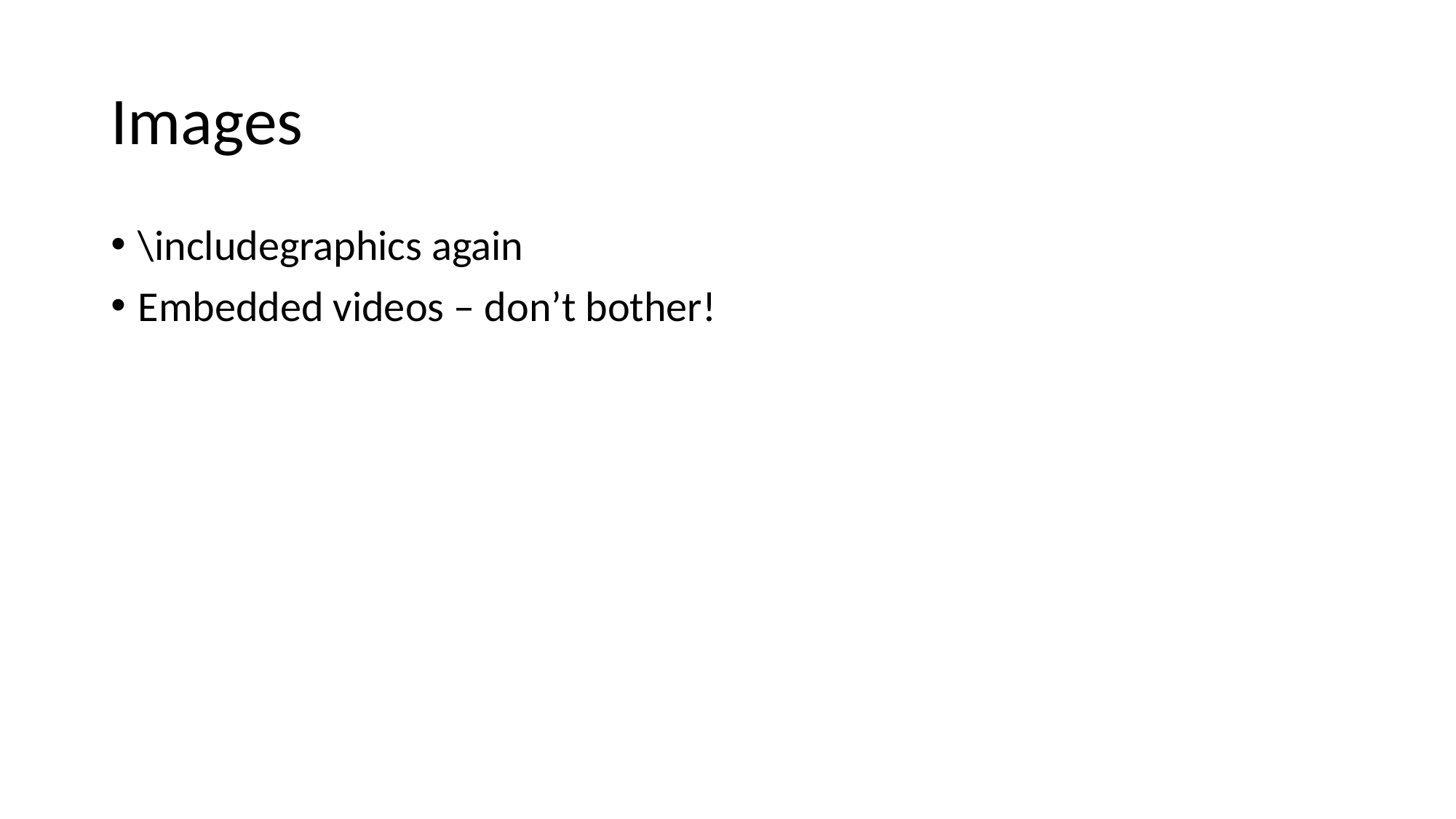

# Images
\includegraphics again
Embedded videos – don’t bother!